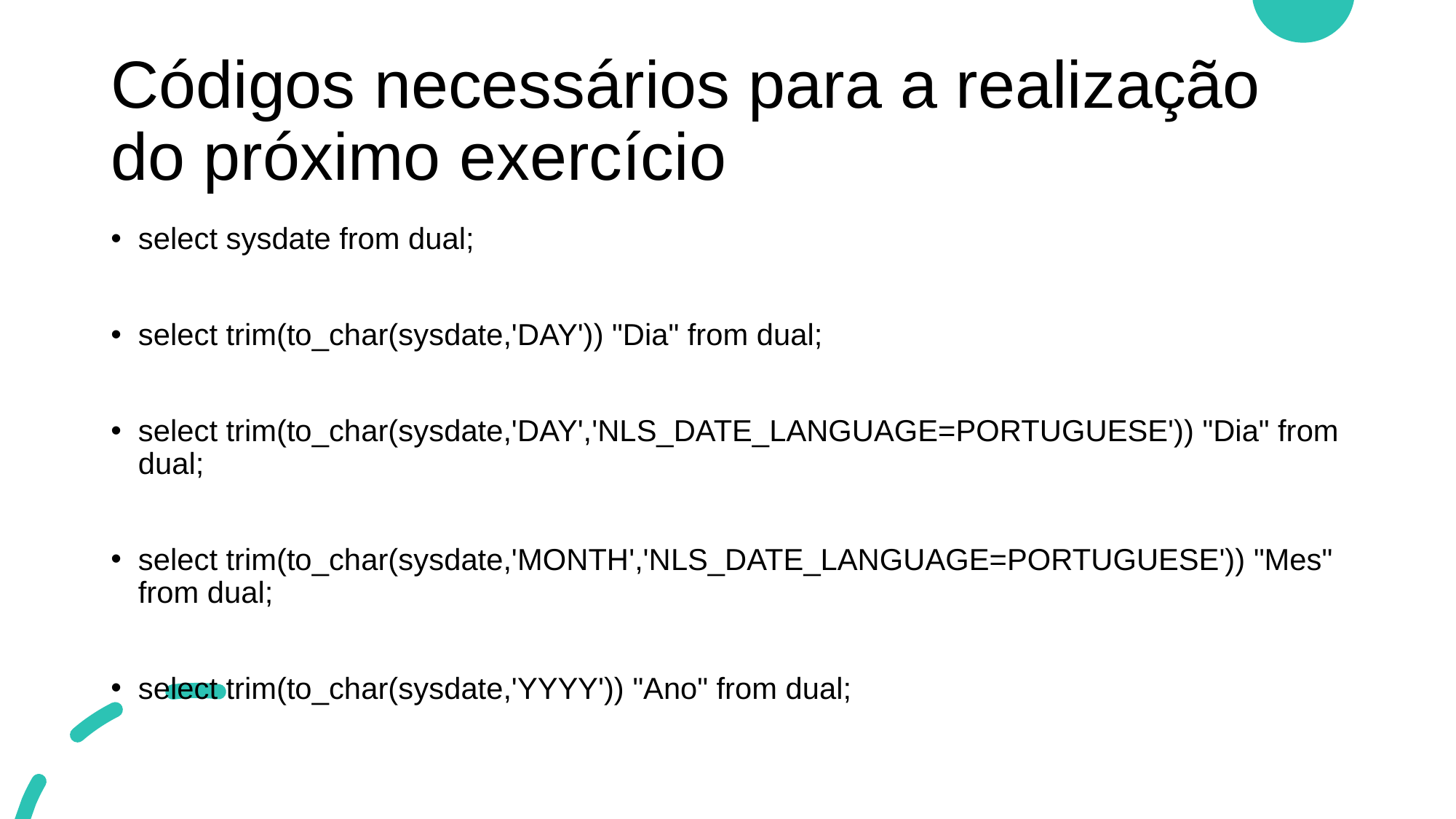

# Códigos necessários para a realização do próximo exercício
select sysdate from dual;

select trim(to_char(sysdate,'DAY')) "Dia" from dual;

select trim(to_char(sysdate,'DAY','NLS_DATE_LANGUAGE=PORTUGUESE')) "Dia" from dual;

select trim(to_char(sysdate,'MONTH','NLS_DATE_LANGUAGE=PORTUGUESE')) "Mes" from dual;

select trim(to_char(sysdate,'YYYY')) "Ano" from dual;